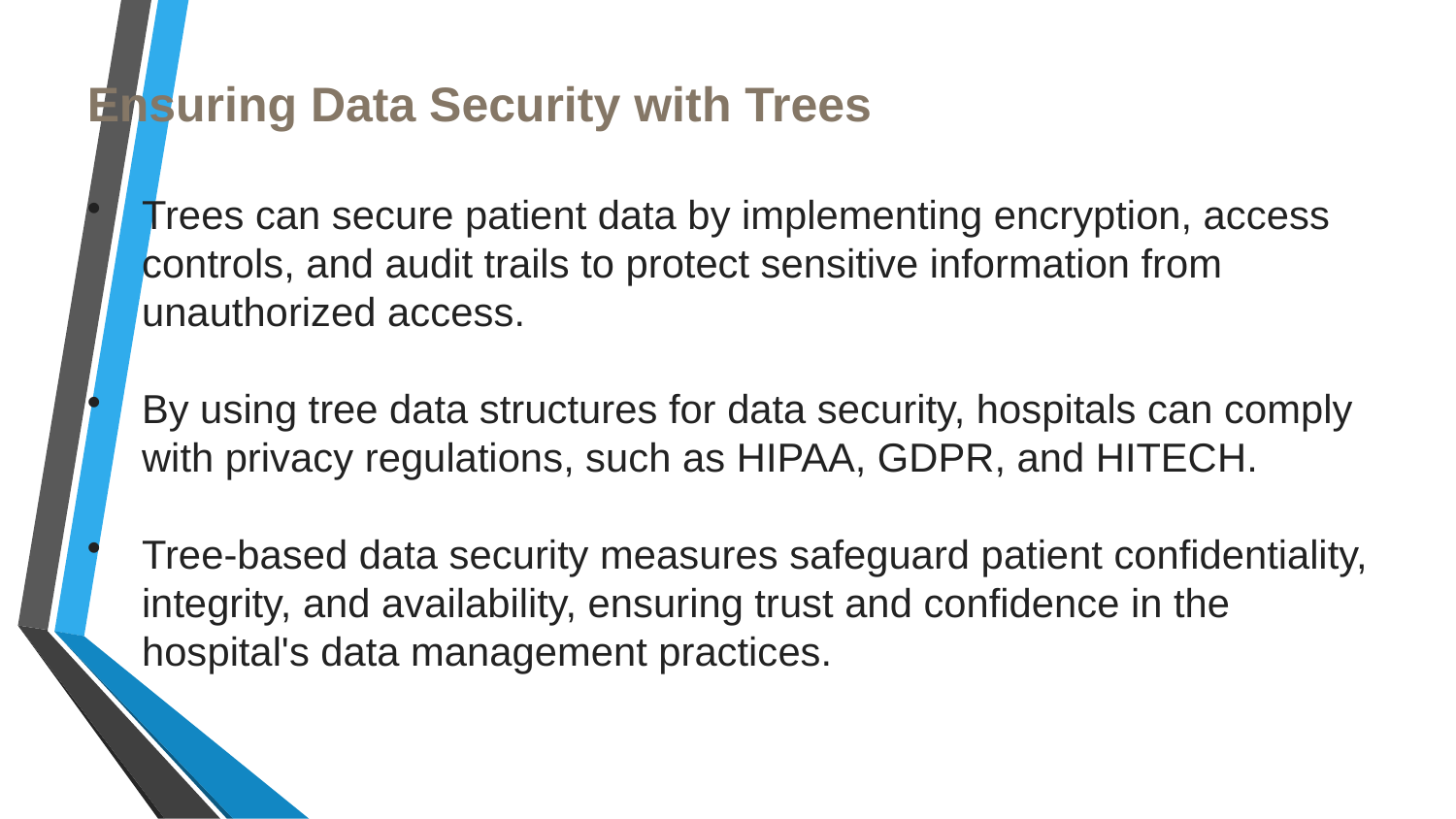

Ensuring Data Security with Trees
Trees can secure patient data by implementing encryption, access controls, and audit trails to protect sensitive information from unauthorized access.

By using tree data structures for data security, hospitals can comply with privacy regulations, such as HIPAA, GDPR, and HITECH.

Tree-based data security measures safeguard patient confidentiality, integrity, and availability, ensuring trust and confidence in the hospital's data management practices.